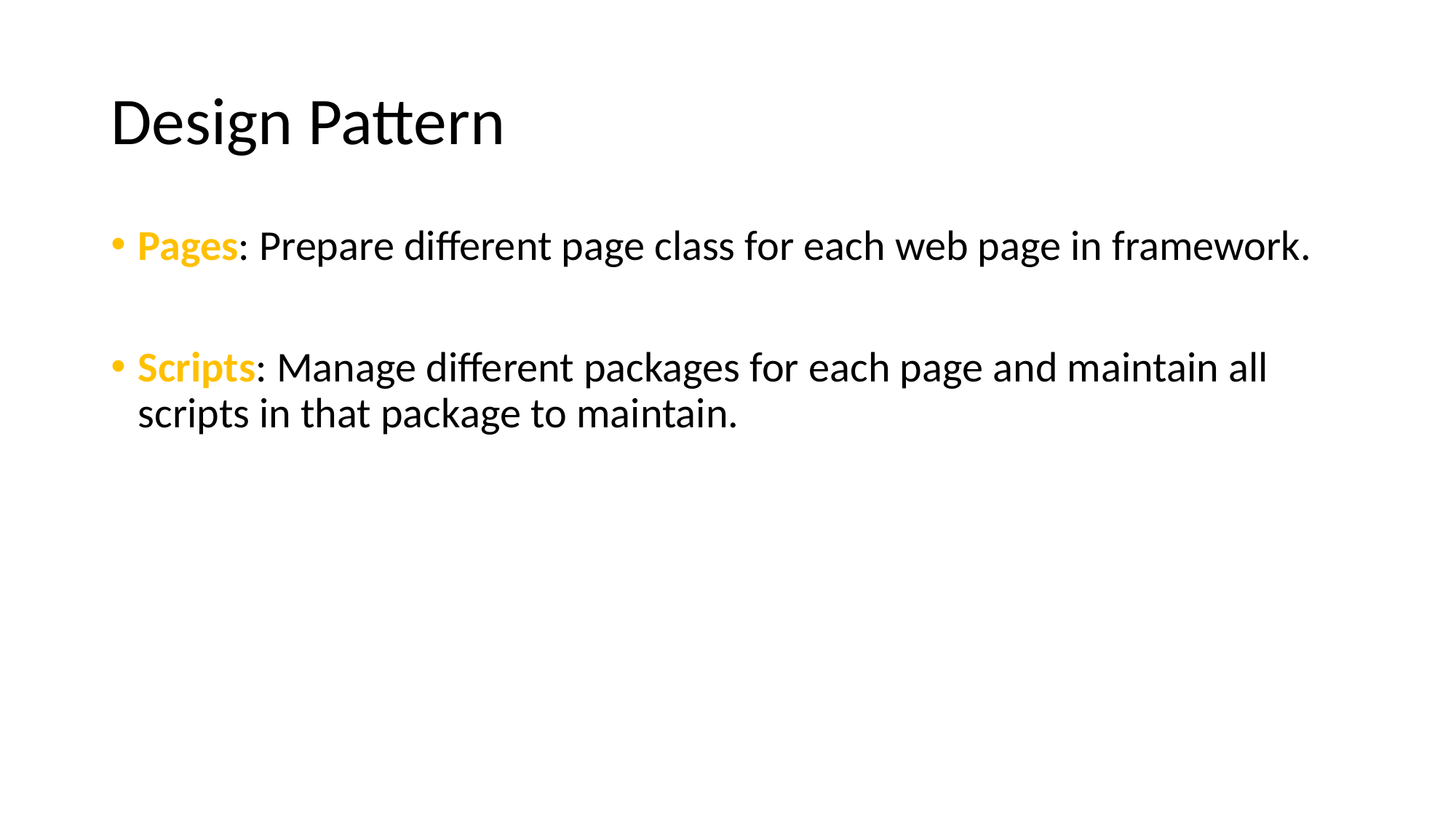

# Design Pattern
Pages: Prepare different page class for each web page in framework.

Scripts: Manage different packages for each page and maintain all scripts in that package to maintain.